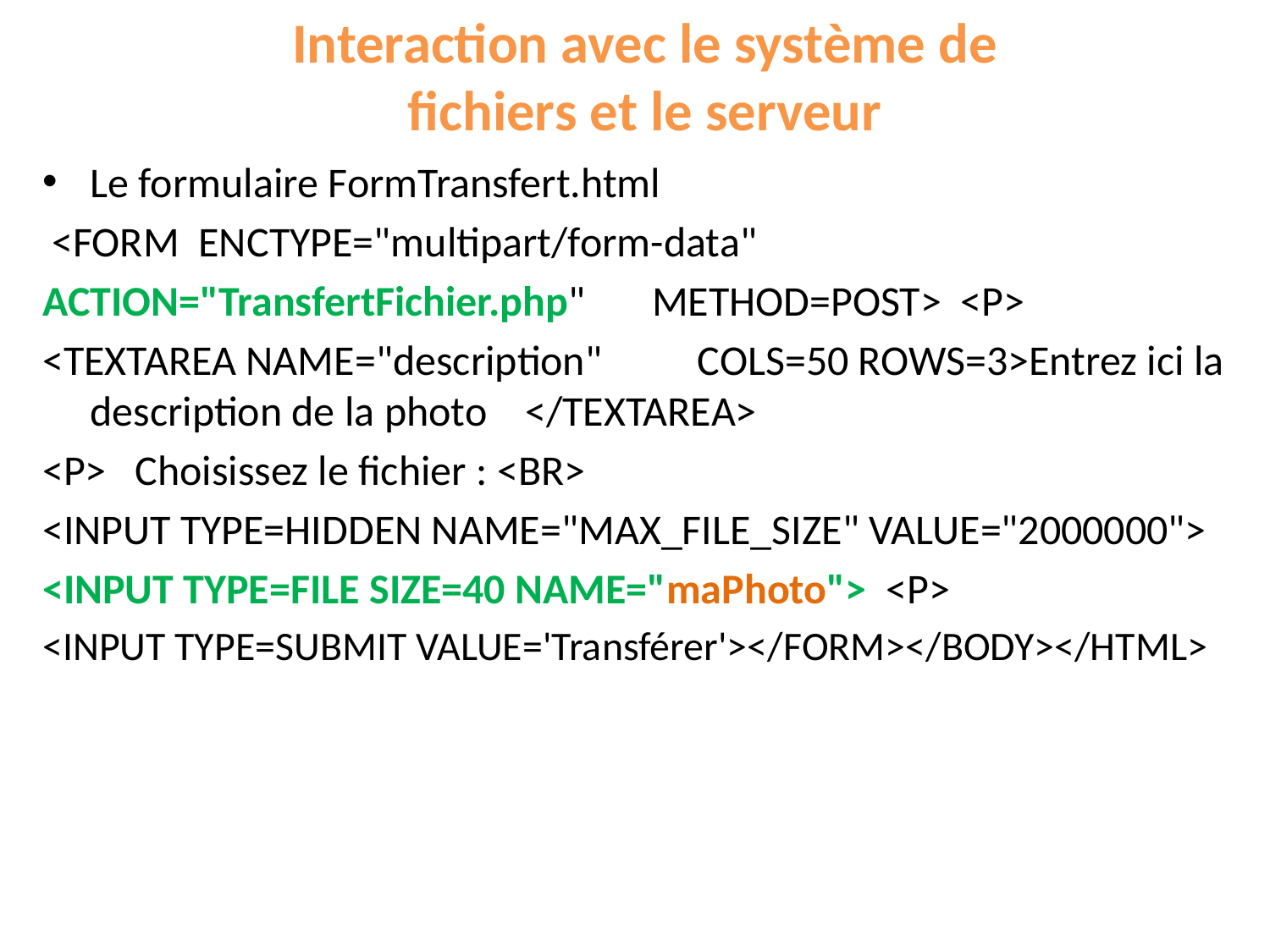

# Interaction avec le système de fichiers et le serveur
Le formulaire FormTransfert.html
 <FORM  ENCTYPE="multipart/form-data"
ACTION="TransfertFichier.php"       METHOD=POST>  <P>
<TEXTAREA NAME="description"          COLS=50 ROWS=3>Entrez ici la description de la photo    </TEXTAREA>
<P>   Choisissez le fichier : <BR>
<INPUT TYPE=HIDDEN NAME="MAX_FILE_SIZE" VALUE="2000000">
<INPUT TYPE=FILE SIZE=40 NAME="maPhoto">  <P>
<INPUT TYPE=SUBMIT VALUE='Transférer'></FORM></BODY></HTML>